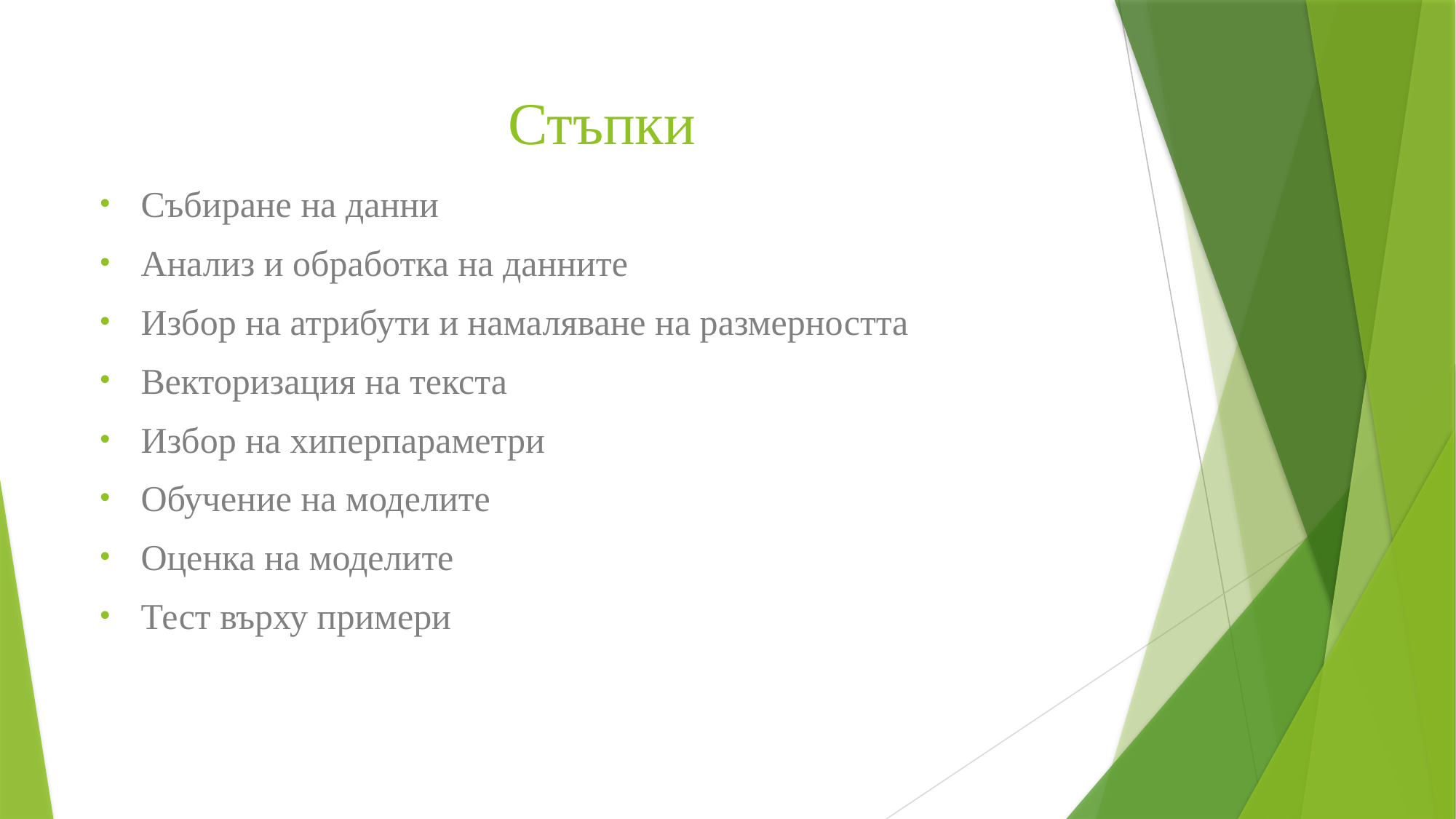

# Стъпки
Събиране на данни
Анализ и обработка на данните
Избор на атрибути и намаляване на размерността
Векторизация на текста
Избор на хиперпараметри
Обучение на моделите
Оценка на моделите
Тест върху примери